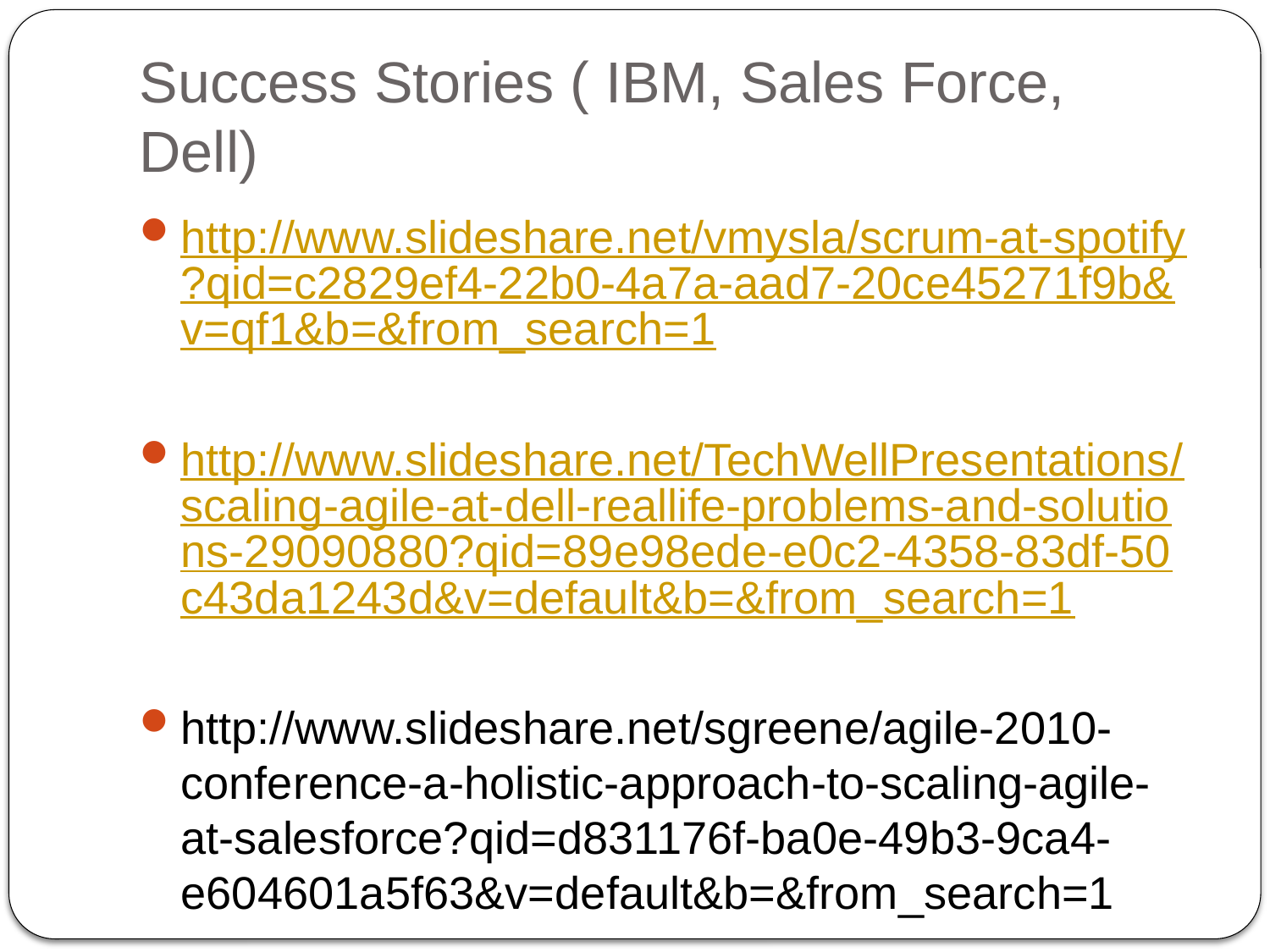

# Success Stories ( IBM, Sales Force, Dell)
http://www.slideshare.net/vmysla/scrum-at-spotify?qid=c2829ef4-22b0-4a7a-aad7-20ce45271f9b&v=qf1&b=&from_search=1

http://www.slideshare.net/TechWellPresentations/scaling-agile-at-dell-reallife-problems-and-solutions-29090880?qid=89e98ede-e0c2-4358-83df-50c43da1243d&v=default&b=&from_search=1

http://www.slideshare.net/sgreene/agile-2010-conference-a-holistic-approach-to-scaling-agile-at-salesforce?qid=d831176f-ba0e-49b3-9ca4-e604601a5f63&v=default&b=&from_search=1